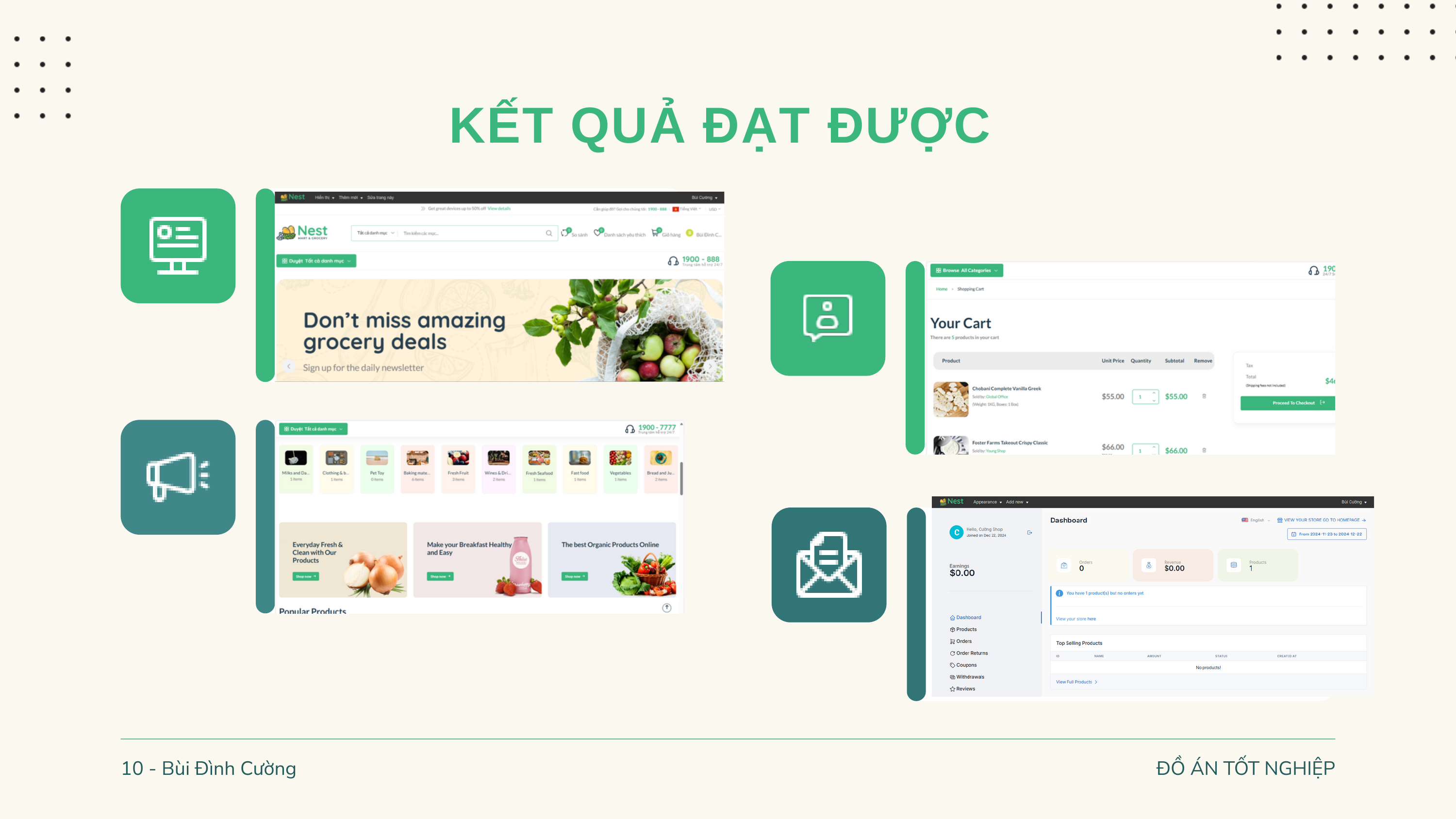

KẾT QUẢ ĐẠT ĐƯỢC

10 - Bùi Đình Cường
ĐỒ ÁN TỐT NGHIỆP